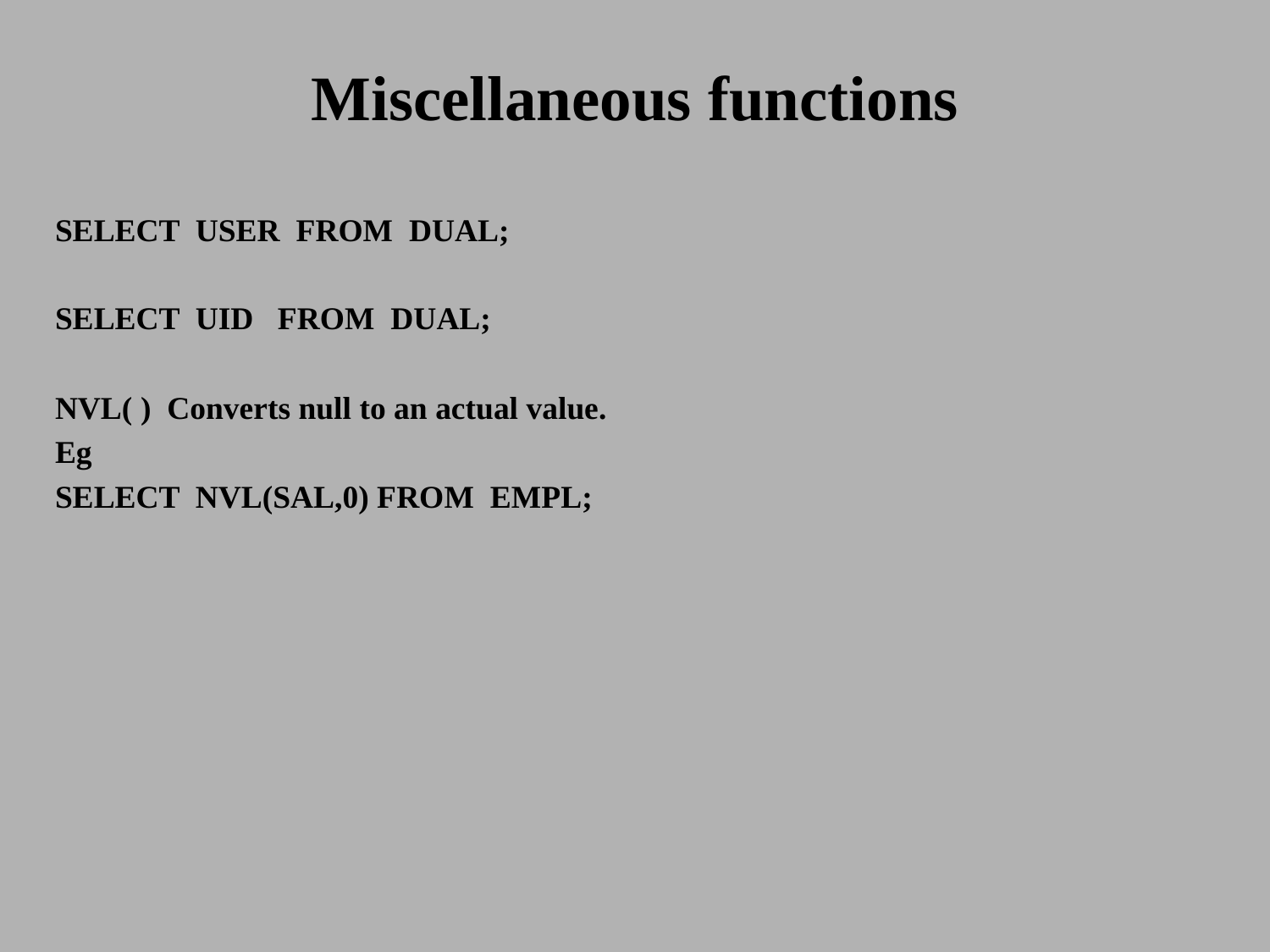

# Miscellaneous functions

SELECT  USER  FROM  DUAL;

SELECT  UID   FROM  DUAL;

NVL( )  Converts null to an actual value.
Eg
SELECT  NVL(SAL,0) FROM  EMPL;